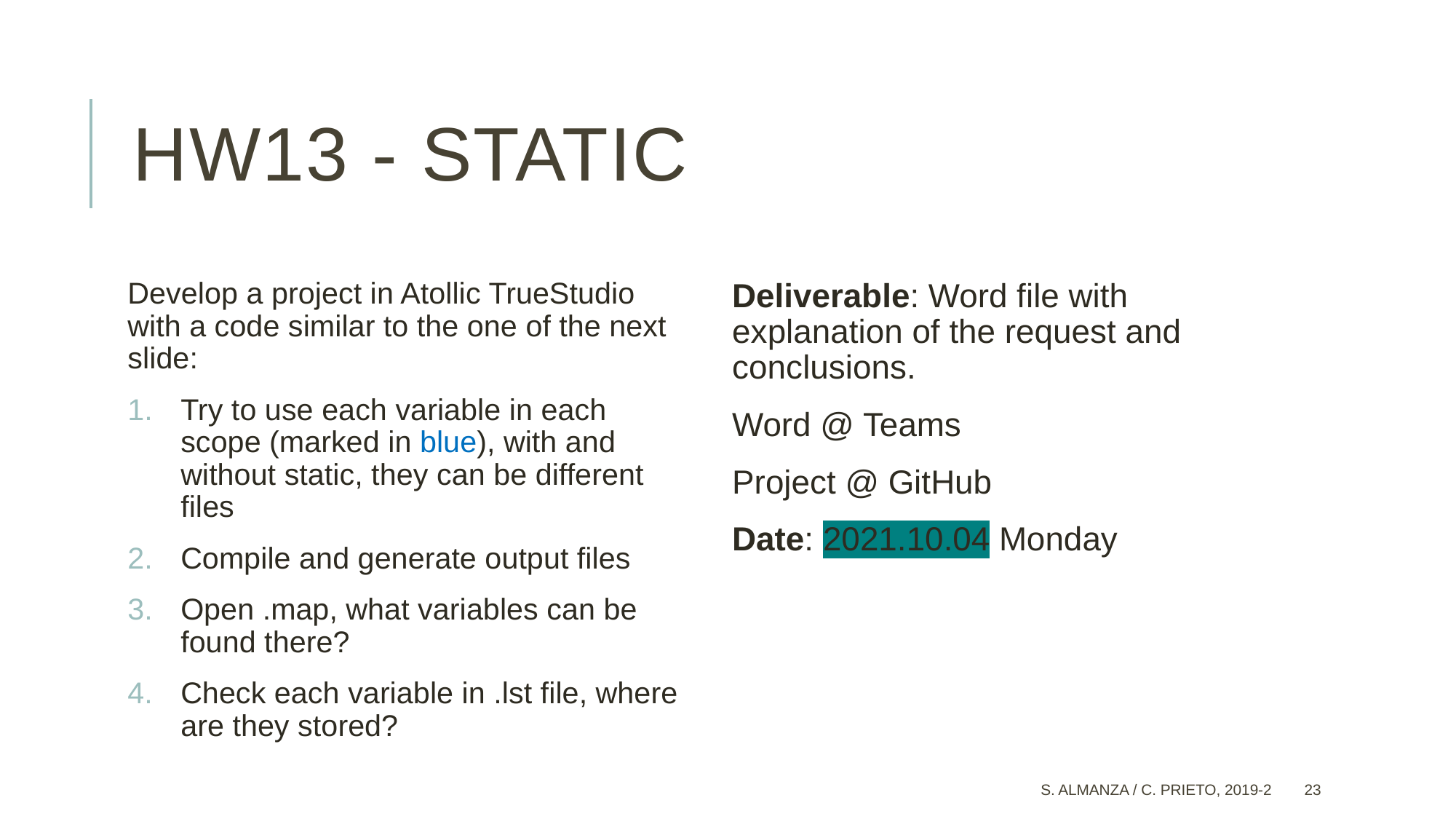

# HW13 - Static
Develop a project in Atollic TrueStudio with a code similar to the one of the next slide:
Try to use each variable in each scope (marked in blue), with and without static, they can be different files
Compile and generate output files
Open .map, what variables can be found there?
Check each variable in .lst file, where are they stored?
Deliverable: Word file with explanation of the request and conclusions.
Word @ Teams
Project @ GitHub
Date: 2021.10.04 Monday

S. Almanza / C. Prieto, 2019-2
23